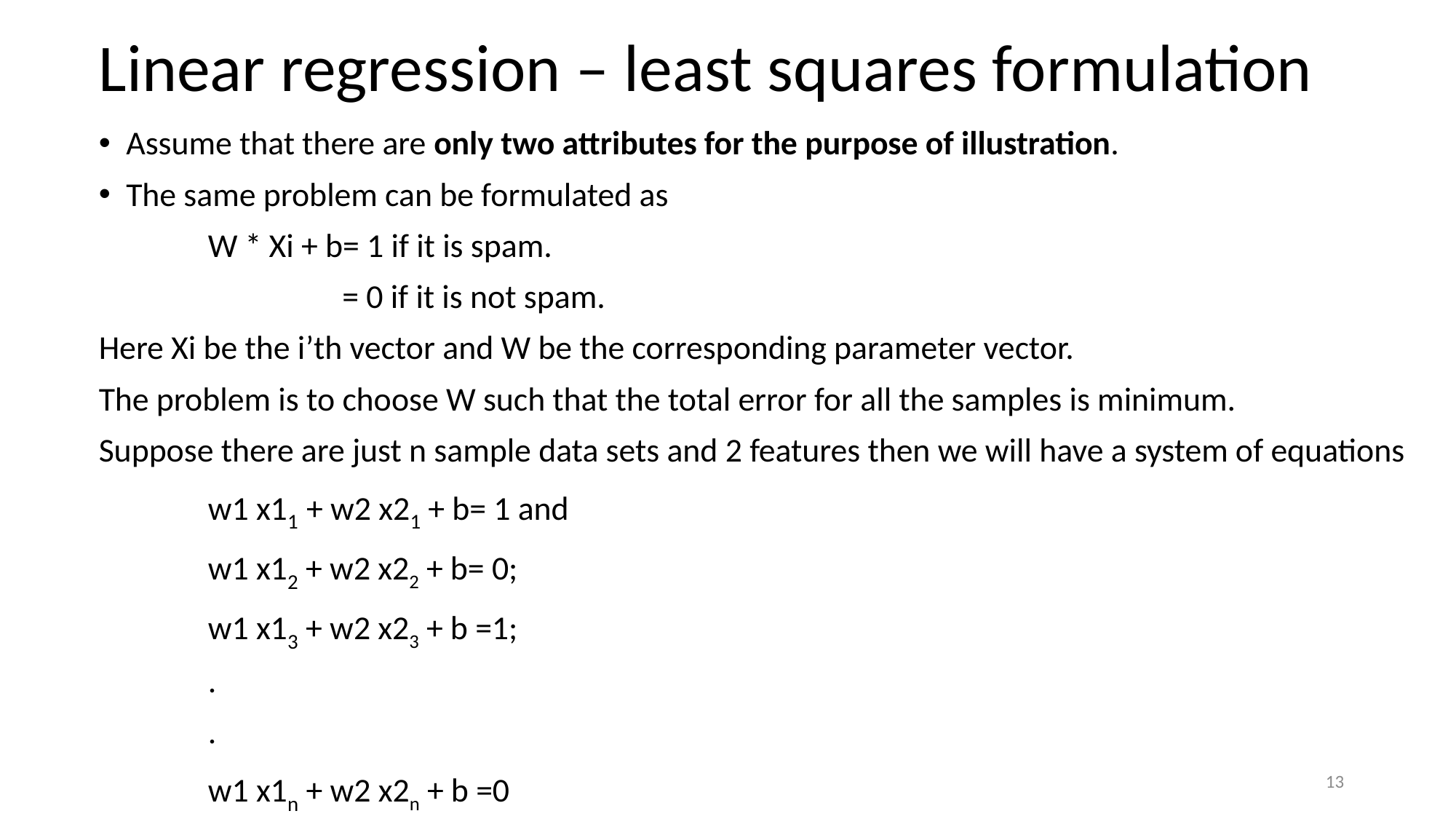

# Linear regression – least squares formulation
Assume that there are only two attributes for the purpose of illustration.
The same problem can be formulated as
	W * Xi + b= 1 if it is spam.
	                  = 0 if it is not spam.
Here Xi be the i’th vector and W be the corresponding parameter vector.
The problem is to choose W such that the total error for all the samples is minimum.
Suppose there are just n sample data sets and 2 features then we will have a system of equations
	w1 x11 + w2 x21 + b= 1 and
	w1 x12 + w2 x22 + b= 0;
	w1 x13 + w2 x23 + b =1;
	.
	.
	w1 x1n + w2 x2n + b =0
13